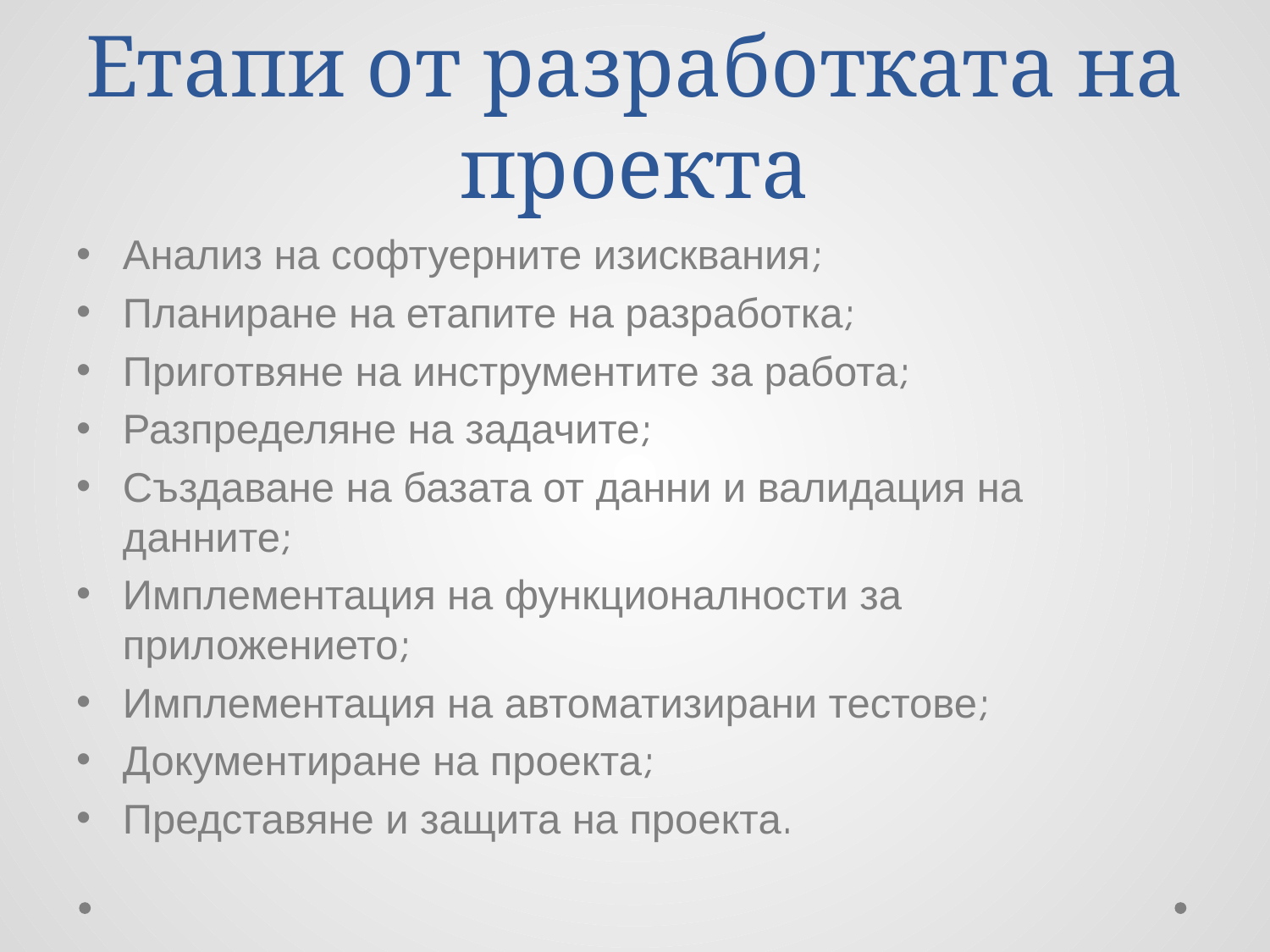

# Етапи от разработката на проекта
Анализ на софтуерните изисквания;
Планиране на етапите на разработка;
Приготвяне на инструментите за работа;
Разпределяне на задачите;
Създаване на базата от данни и валидация на данните;
Имплементация на функционалности за приложението;
Имплементация на автоматизирани тестове;
Документиране на проекта;
Представяне и защита на проекта.